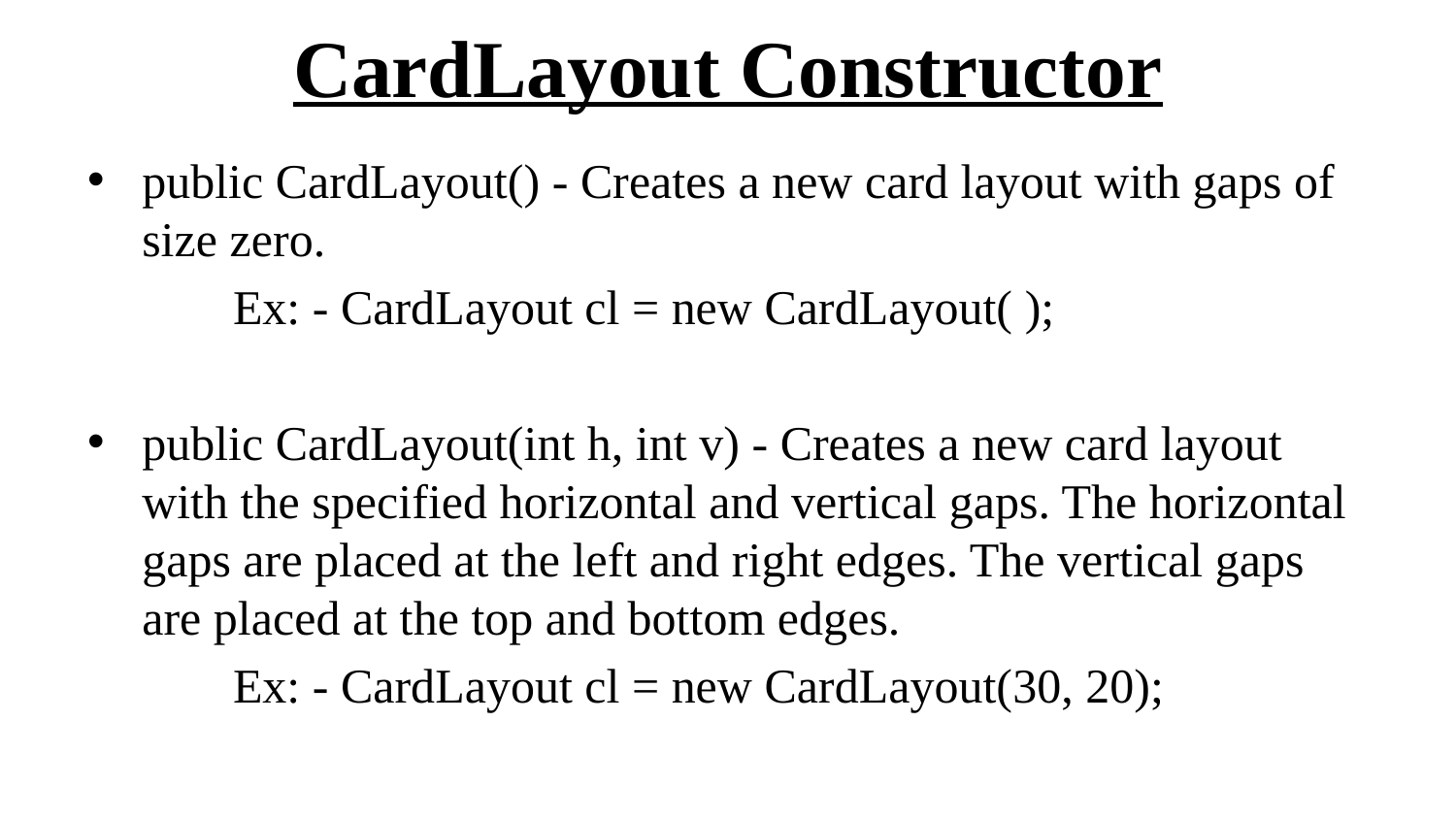

# CardLayout Constructor
public CardLayout() - Creates a new card layout with gaps of size zero.
	Ex: - CardLayout cl = new CardLayout( );

public CardLayout(int h, int v) - Creates a new card layout with the specified horizontal and vertical gaps. The horizontal gaps are placed at the left and right edges. The vertical gaps are placed at the top and bottom edges.
	Ex: - CardLayout cl = new CardLayout(30, 20);